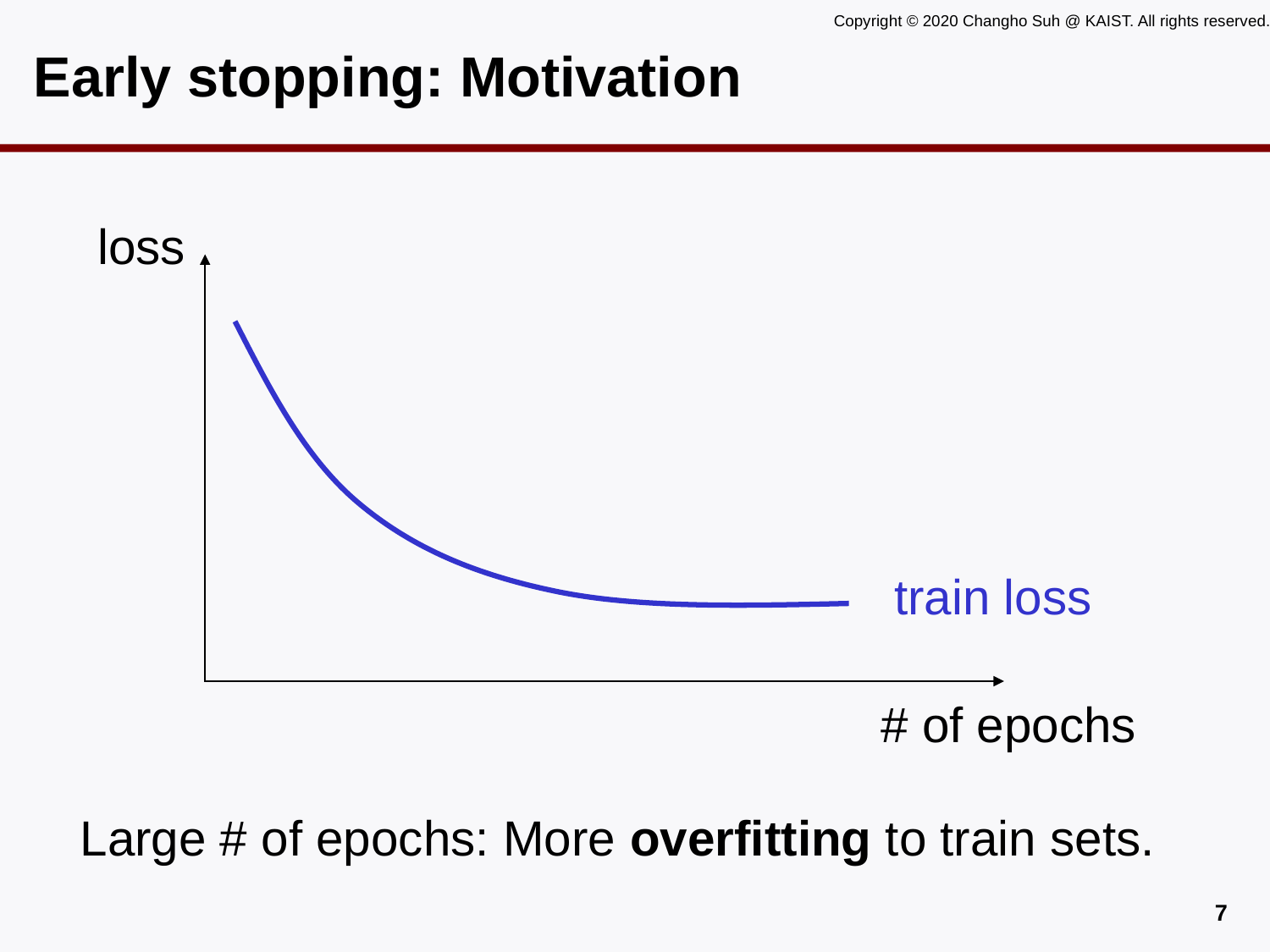

# Early stopping: Motivation
loss

train loss
# of epochs
Large # of epochs: More overfitting to train sets.
7